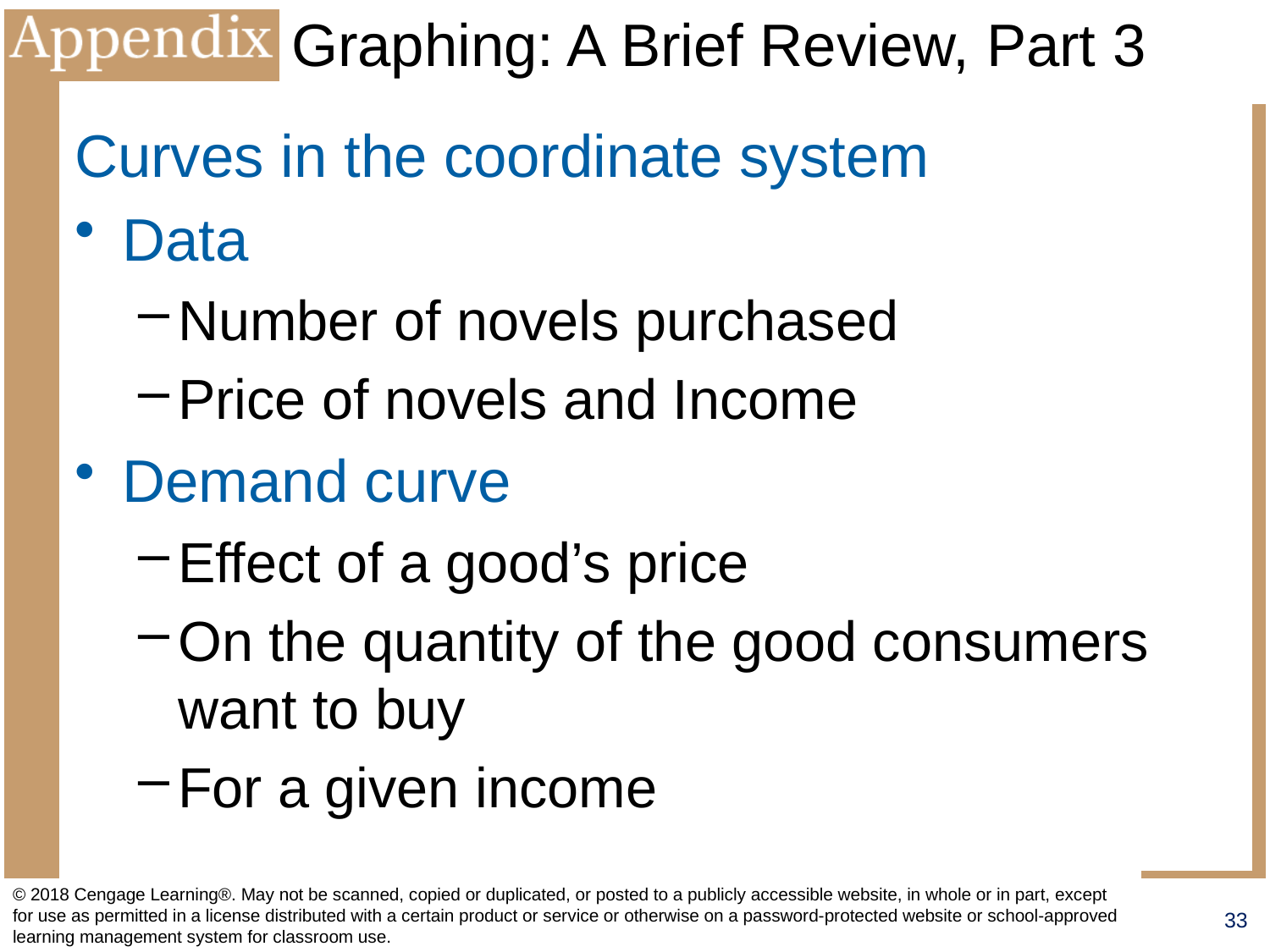

# Graphing: A Brief Review, Part 3
Curves in the coordinate system
Data
Number of novels purchased
Price of novels and Income
Demand curve
Effect of a good’s price
On the quantity of the good consumers want to buy
For a given income
© 2018 Cengage Learning®. May not be scanned, copied or duplicated, or posted to a publicly accessible website, in whole or in part, except for use as permitted in a license distributed with a certain product or service or otherwise on a password-protected website or school-approved learning management system for classroom use.
33